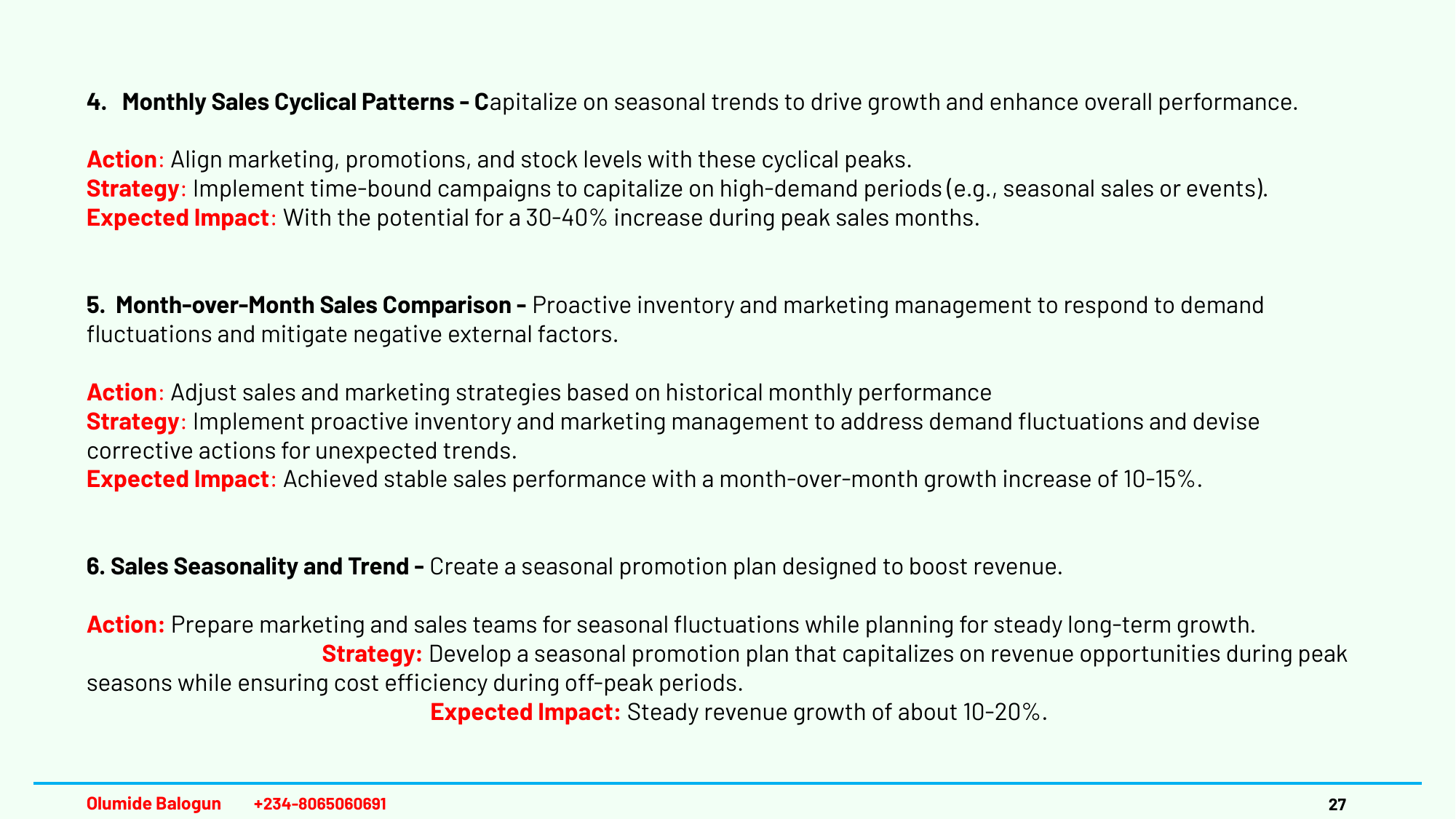

4.   Monthly Sales Cyclical Patterns - Capitalize on seasonal trends to drive growth and enhance overall performance.

Action: Align marketing, promotions, and stock levels with these cyclical peaks.
Strategy: Implement time-bound campaigns to capitalize on high-demand periods (e.g., seasonal sales or events).
Expected Impact: With the potential for a 30-40% increase during peak sales months.

5.  Month-over-Month Sales Comparison - Proactive inventory and marketing management to respond to demand fluctuations and mitigate negative external factors.

Action: Adjust sales and marketing strategies based on historical monthly performance
Strategy: Implement proactive inventory and marketing management to address demand fluctuations and devise corrective actions for unexpected trends.
Expected Impact: Achieved stable sales performance with a month-over-month growth increase of 10-15%.

6. Sales Seasonality and Trend - Create a seasonal promotion plan designed to boost revenue.

Action: Prepare marketing and sales teams for seasonal fluctuations while planning for steady long-term growth.                                                                       Strategy: Develop a seasonal promotion plan that capitalizes on revenue opportunities during peak seasons while ensuring cost efficiency during off-peak periods.                                                                                                                                                                                                      Expected Impact: Steady revenue growth of about 10-20%.
Olumide Balogun         +234-8065060691
27